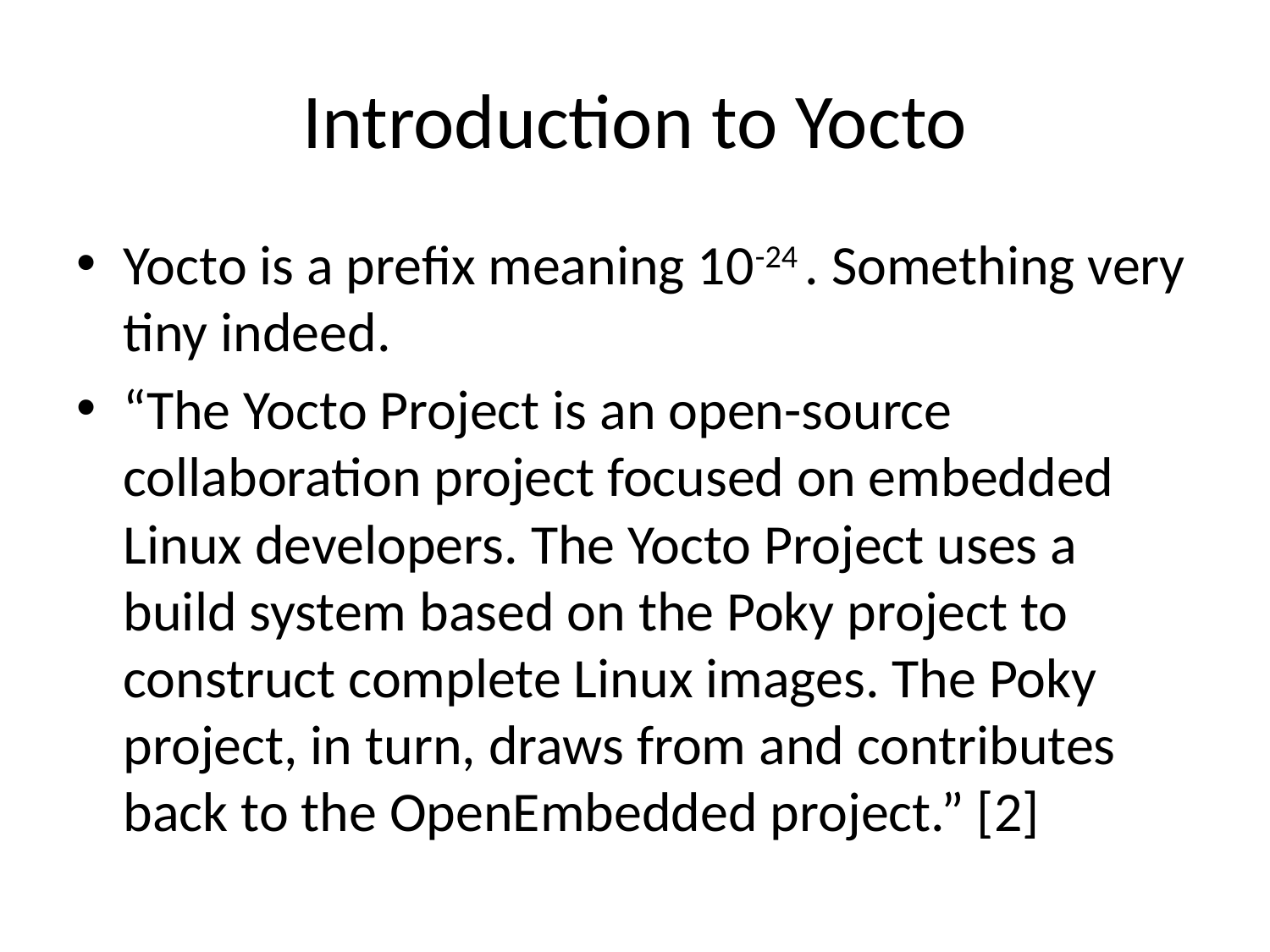

# Introduction to Yocto
Yocto is a prefix meaning 10-24 . Something very tiny indeed.
“The Yocto Project is an open-source collaboration project focused on embedded Linux developers. The Yocto Project uses a build system based on the Poky project to construct complete Linux images. The Poky project, in turn, draws from and contributes back to the OpenEmbedded project.” [2]